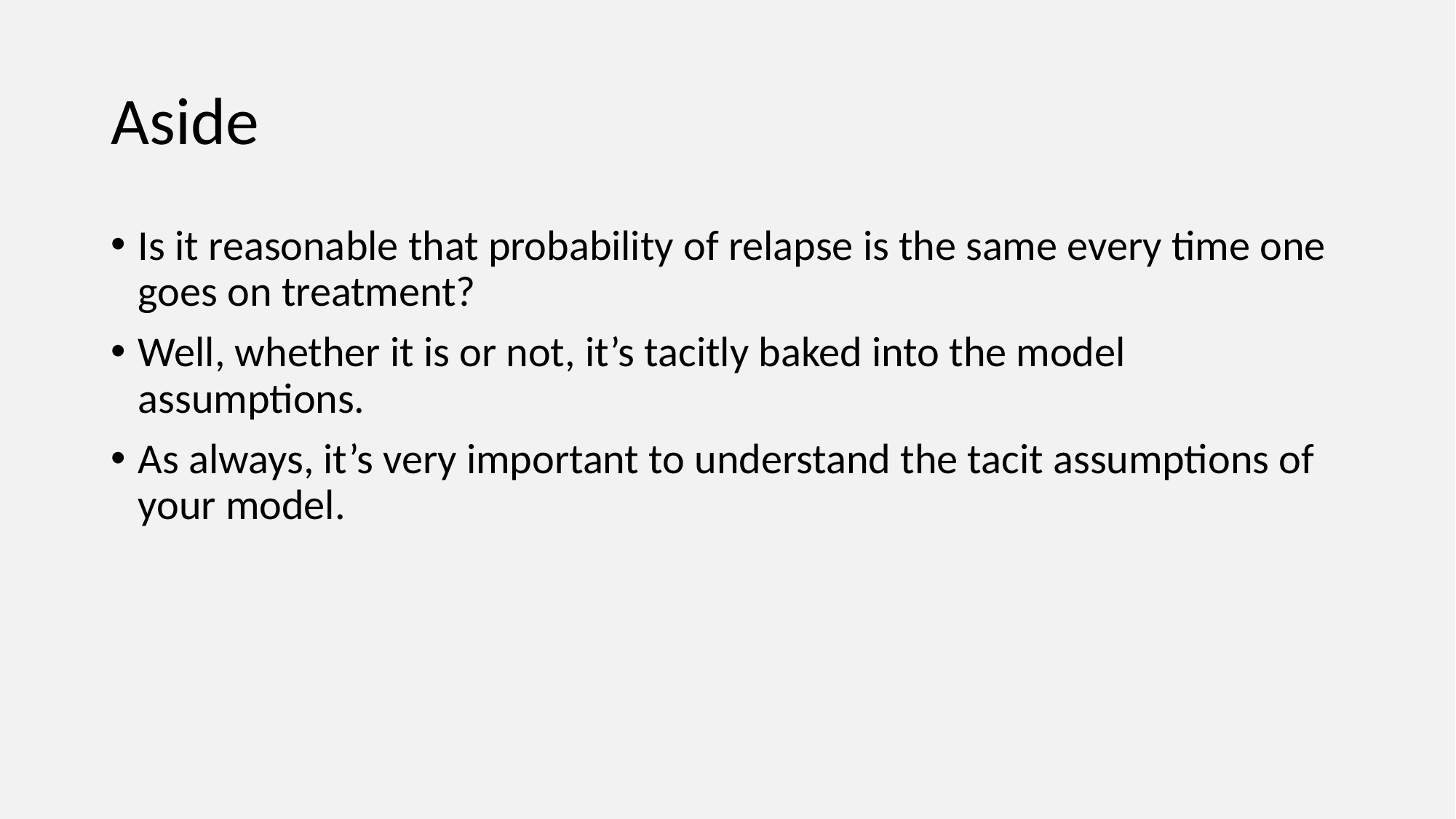

# Aside
Is it reasonable that probability of relapse is the same every time one goes on treatment?
Well, whether it is or not, it’s tacitly baked into the model assumptions.
As always, it’s very important to understand the tacit assumptions of your model.